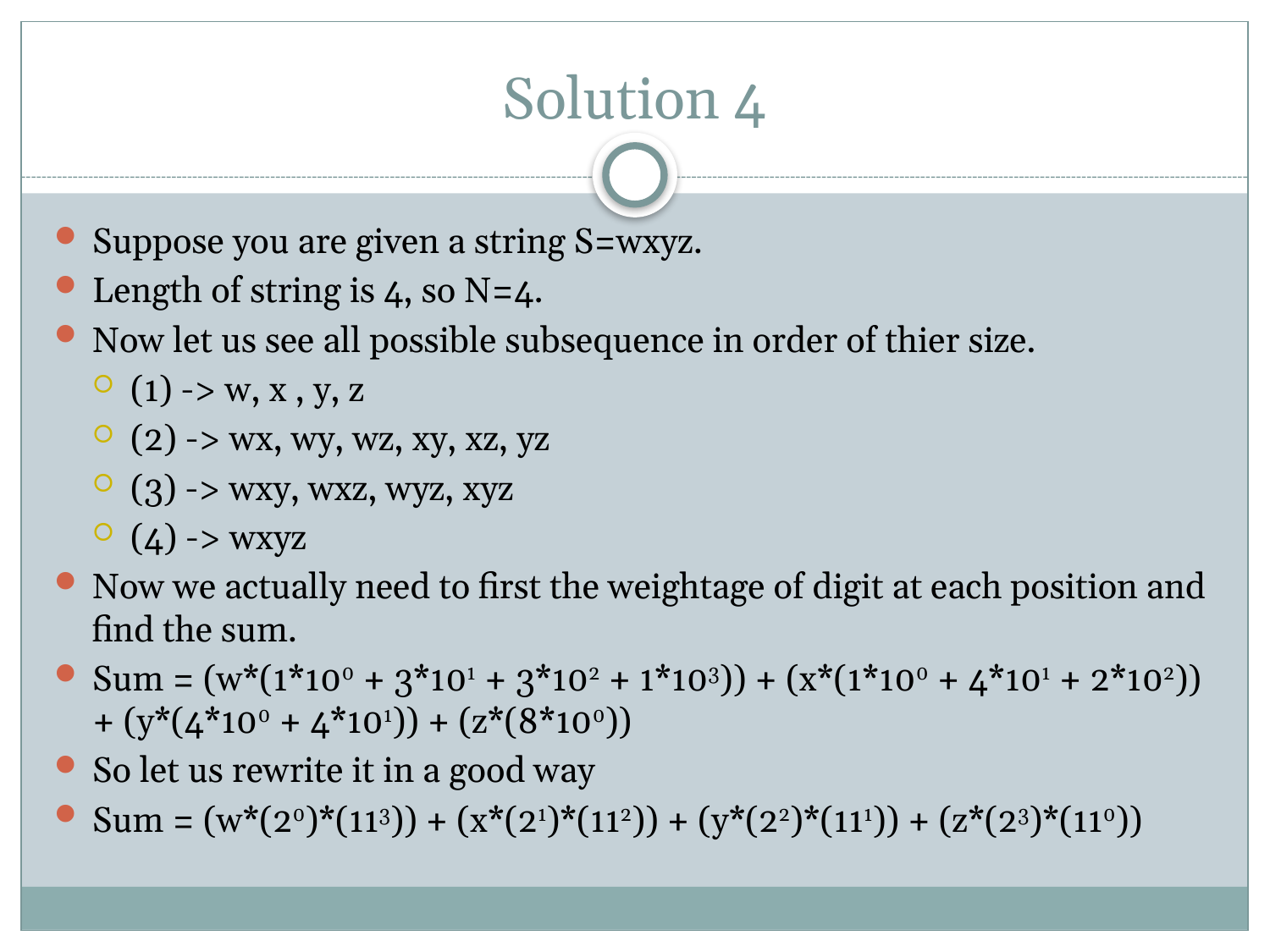

# Solution 4
Suppose you are given a string S=wxyz.
Length of string is 4, so N=4.
Now let us see all possible subsequence in order of thier size.
(1) -> w, x , y, z
(2) -> wx, wy, wz, xy, xz, yz
(3) -> wxy, wxz, wyz, xyz
(4) -> wxyz
Now we actually need to first the weightage of digit at each position and find the sum.
Sum = (w*(1*100 + 3*101 + 3*102 + 1*103)) + (x*(1*100 + 4*101 + 2*102)) + (y*(4*100 + 4*101)) + (z*(8*100))
So let us rewrite it in a good way
Sum = (w*(20)*(113)) + (x*(21)*(112)) + (y*(22)*(111)) + (z*(23)*(110))